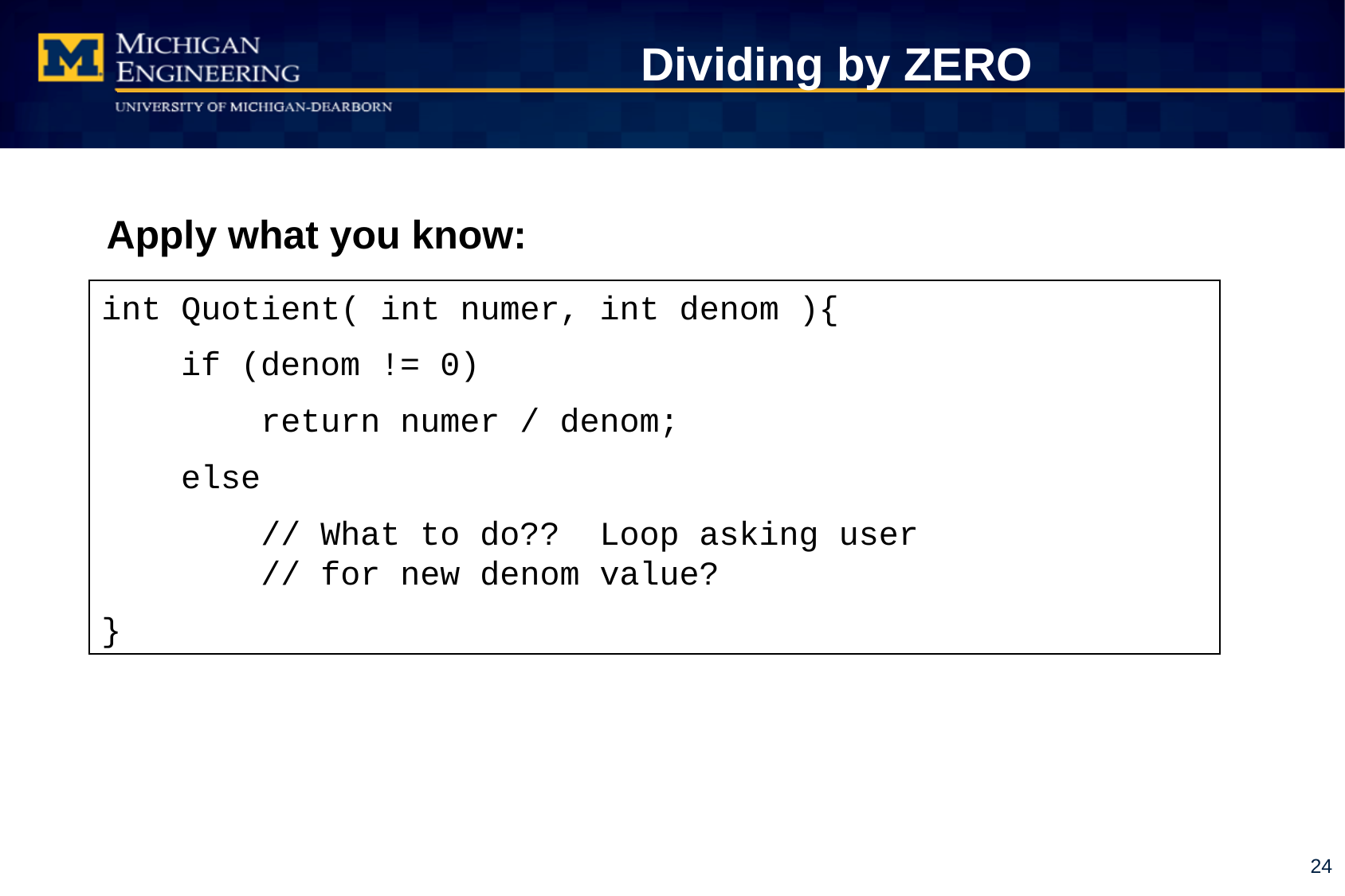

# Dividing by ZERO
Apply what you know:
int Quotient( int numer, int denom ){
    if (denom != 0)
        return numer / denom;
    else
        // What to do??  Loop asking user
	  // for new denom value?
}
24